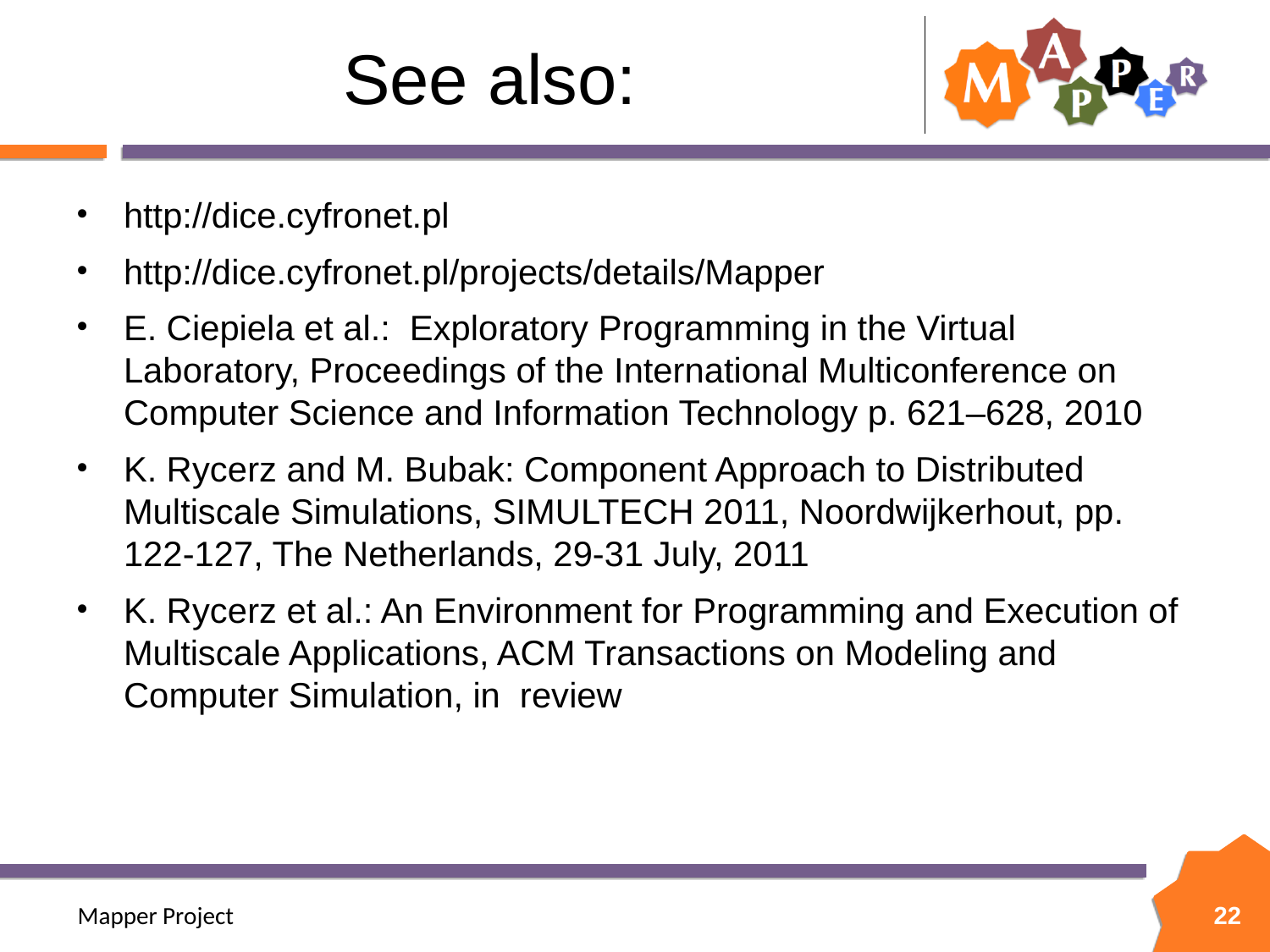

# See also:
http://dice.cyfronet.pl
http://dice.cyfronet.pl/projects/details/Mapper
E. Ciepiela et al.:  Exploratory Programming in the Virtual Laboratory, Proceedings of the International Multiconference on Computer Science and Information Technology p. 621–628, 2010
K. Rycerz and M. Bubak: Component Approach to Distributed Multiscale Simulations, SIMULTECH 2011, Noordwijkerhout, pp. 122-127, The Netherlands, 29-31 July, 2011
K. Rycerz et al.: An Environment for Programming and Execution of Multiscale Applications, ACM Transactions on Modeling and Computer Simulation, in  review
Mapper Project